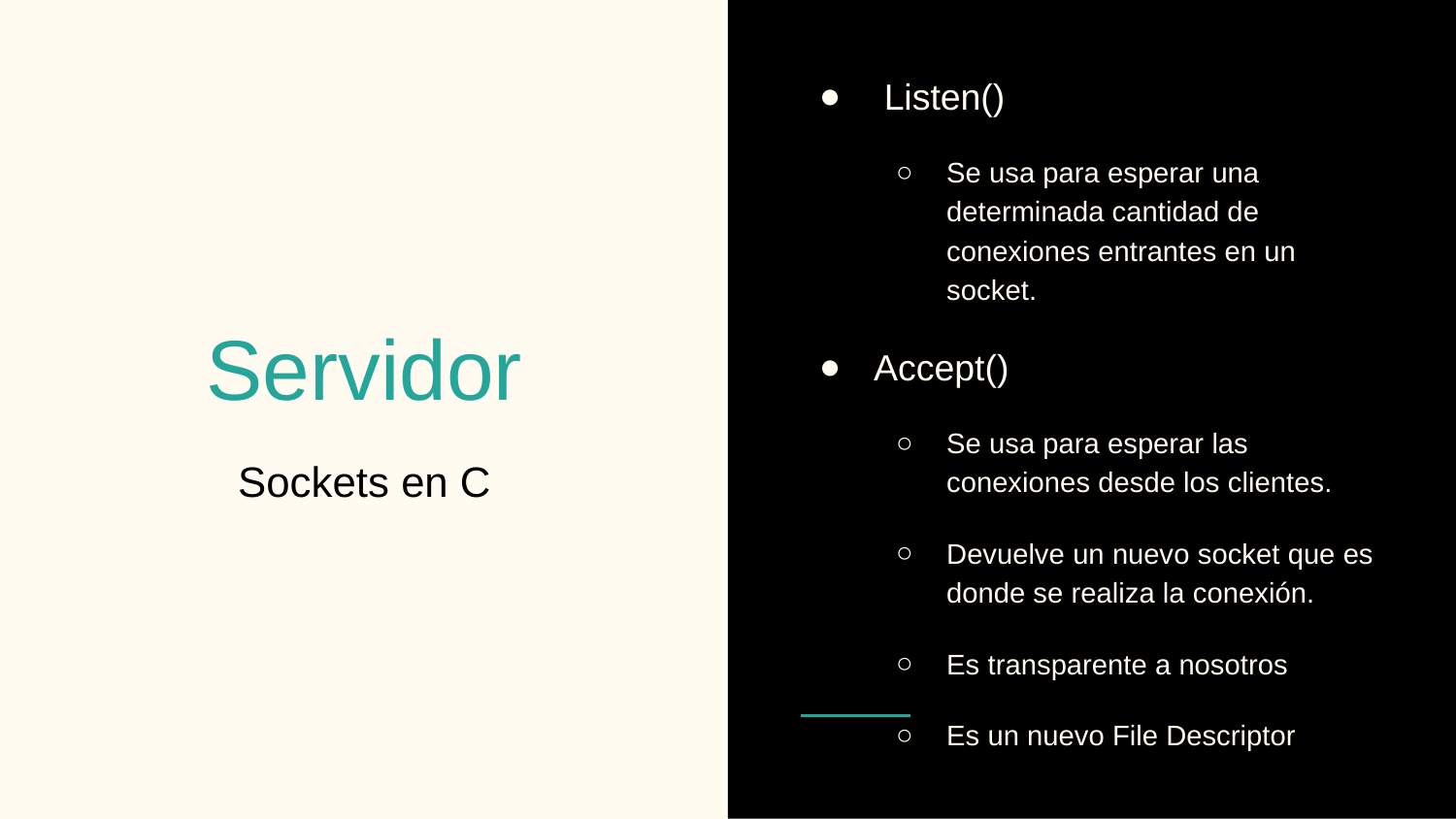

Listen()
Se usa para esperar una determinada cantidad de conexiones entrantes en un socket.
Accept()
Se usa para esperar las conexiones desde los clientes.
Devuelve un nuevo socket que es donde se realiza la conexión.
Es transparente a nosotros
Es un nuevo File Descriptor
# Servidor
Sockets en C